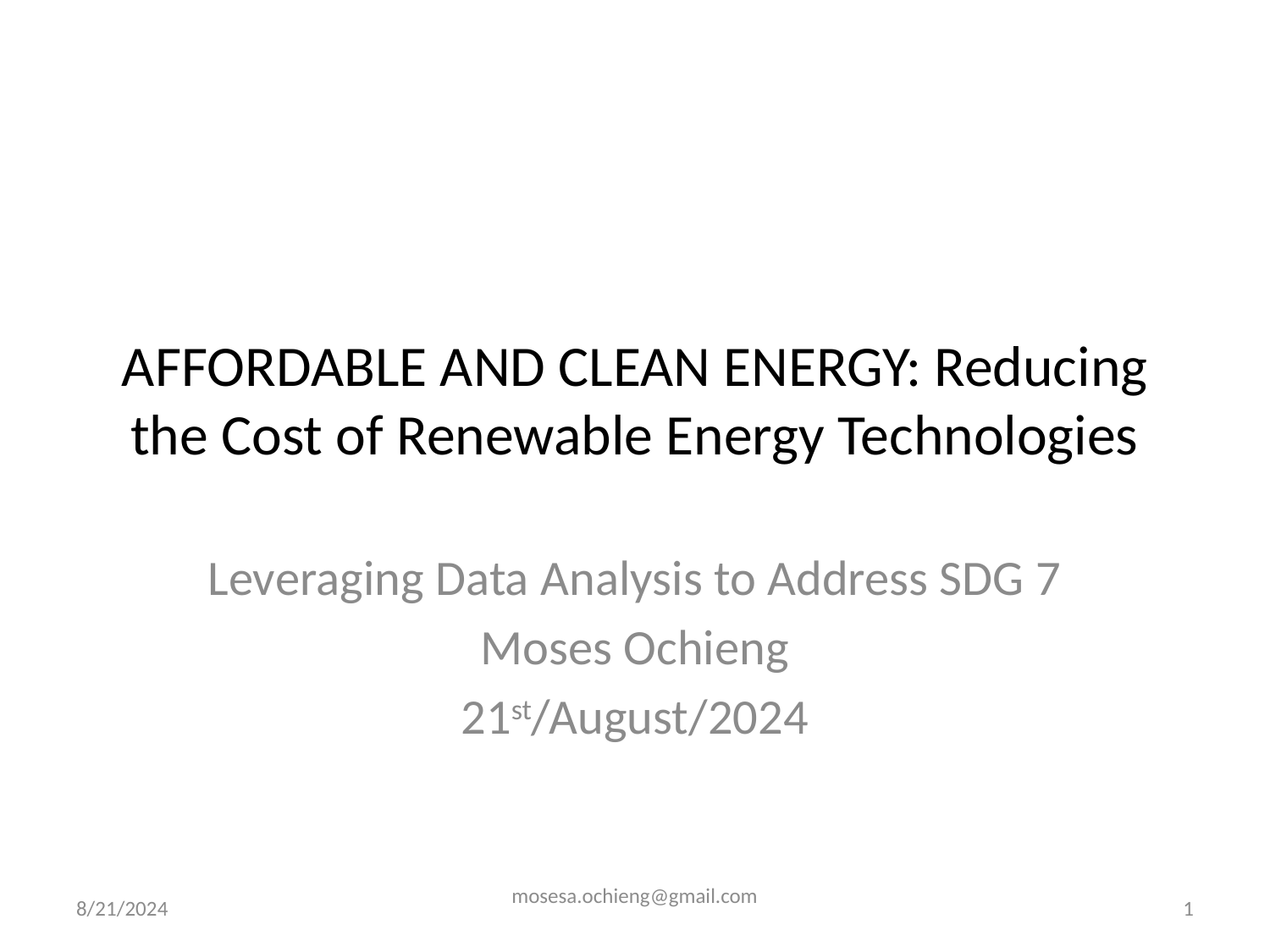

# AFFORDABLE AND CLEAN ENERGY: Reducing the Cost of Renewable Energy Technologies
Leveraging Data Analysis to Address SDG 7
Moses Ochieng
21st/August/2024
8/21/2024
mosesa.ochieng@gmail.com

1